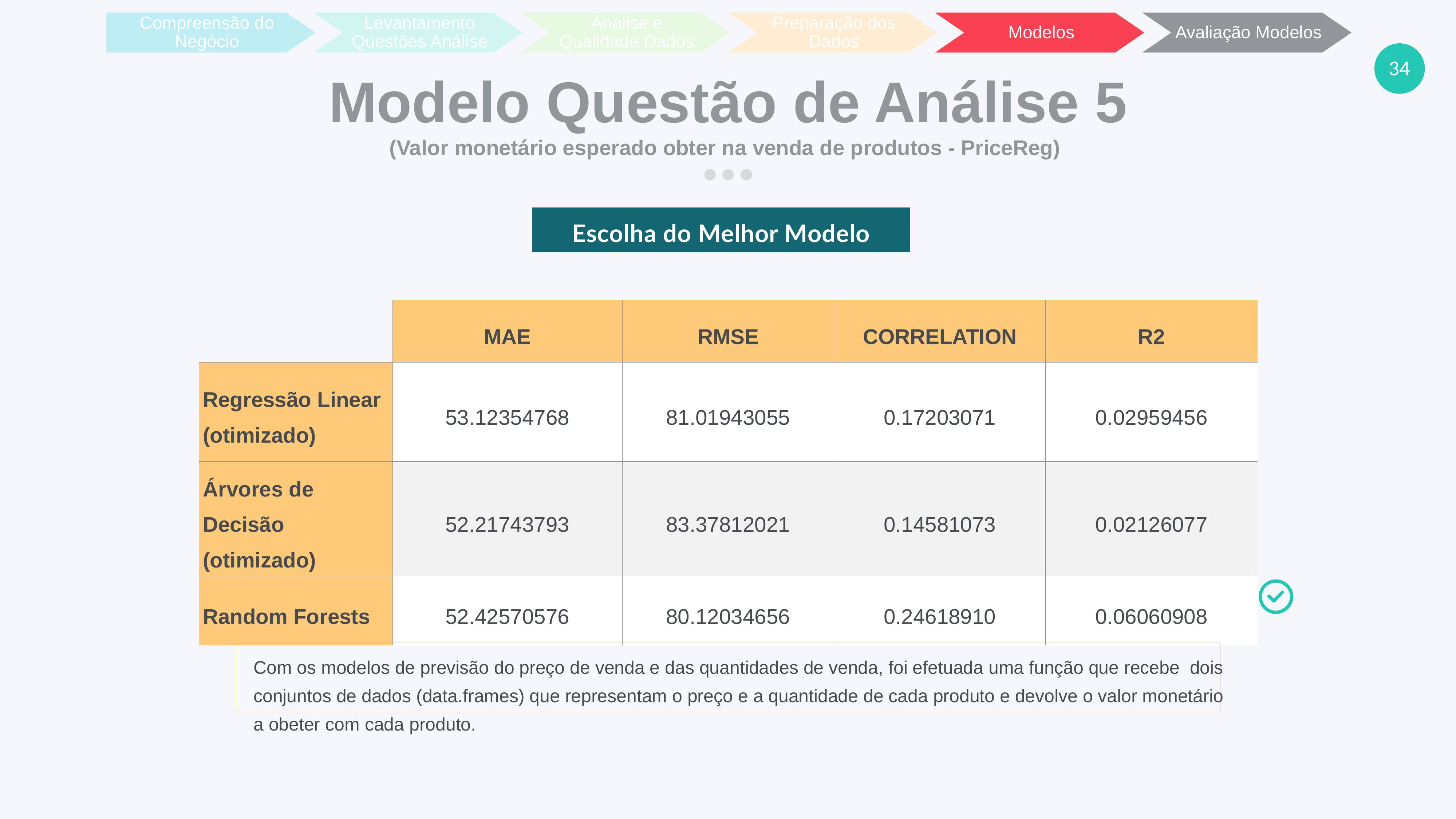

Compreensão do Negócio
Levantamento Questões Análise
Análise e Qualidade Dados
Preparação dos Dados
Modelos
Avaliação Modelos
Modelo Questão de Análise 5
(Valor monetário esperado obter na venda de produtos - PriceReg)

Escolha do Melhor Modelo
|  | MAE | RMSE | CORRELATION | R2 |
| --- | --- | --- | --- | --- |
| Regressão Linear (otimizado) | 53.12354768 | 81.01943055 | 0.17203071 | 0.02959456 |
| Árvores de Decisão (otimizado) | 52.21743793 | 83.37812021 | 0.14581073 | 0.02126077 |
| Random Forests | 52.42570576 | 80.12034656 | 0.24618910 | 0.06060908 |

Com os modelos de previsão do preço de venda e das quantidades de venda, foi efetuada uma função que recebe  dois conjuntos de dados (data.frames) que representam o preço e a quantidade de cada produto e devolve o valor monetário a obeter com cada produto.